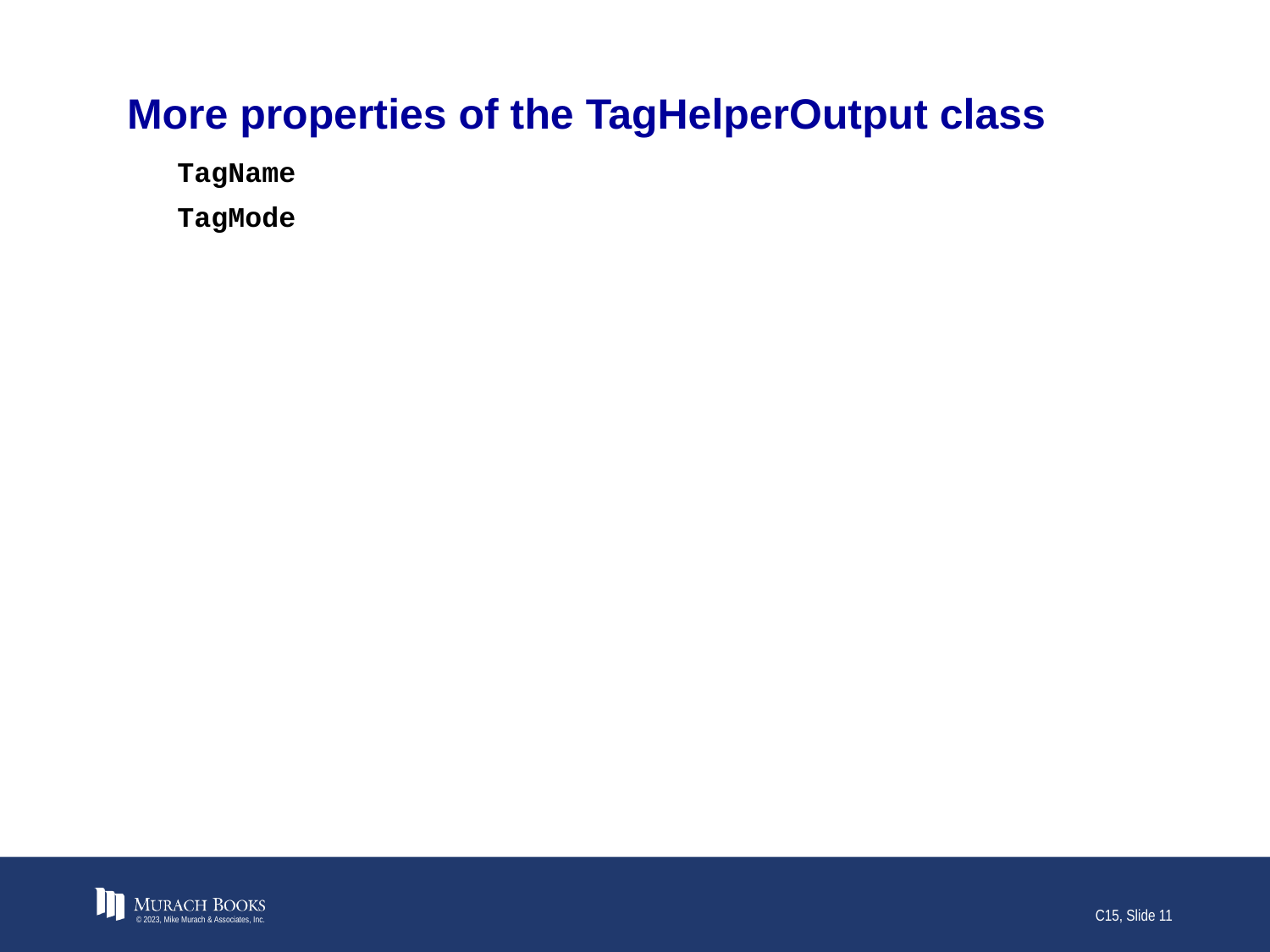

# More properties of the TagHelperOutput class
TagName
TagMode

© 2023, Mike Murach & Associates, Inc.

C15, Slide 11